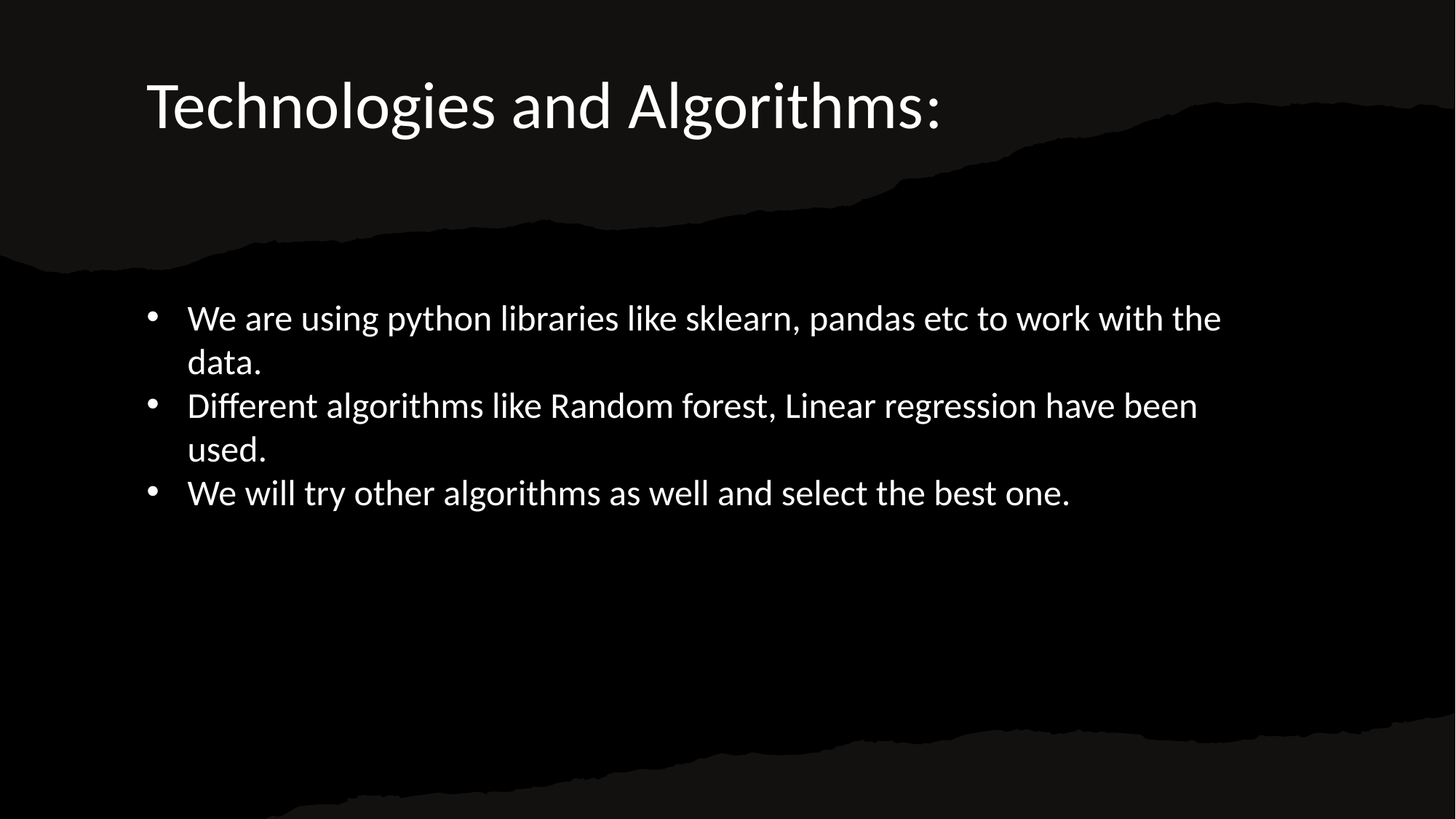

Technologies and Algorithms:

We are using python libraries like sklearn, pandas etc to work with the data.
Different algorithms like Random forest, Linear regression have been used.
We will try other algorithms as well and select the best one.